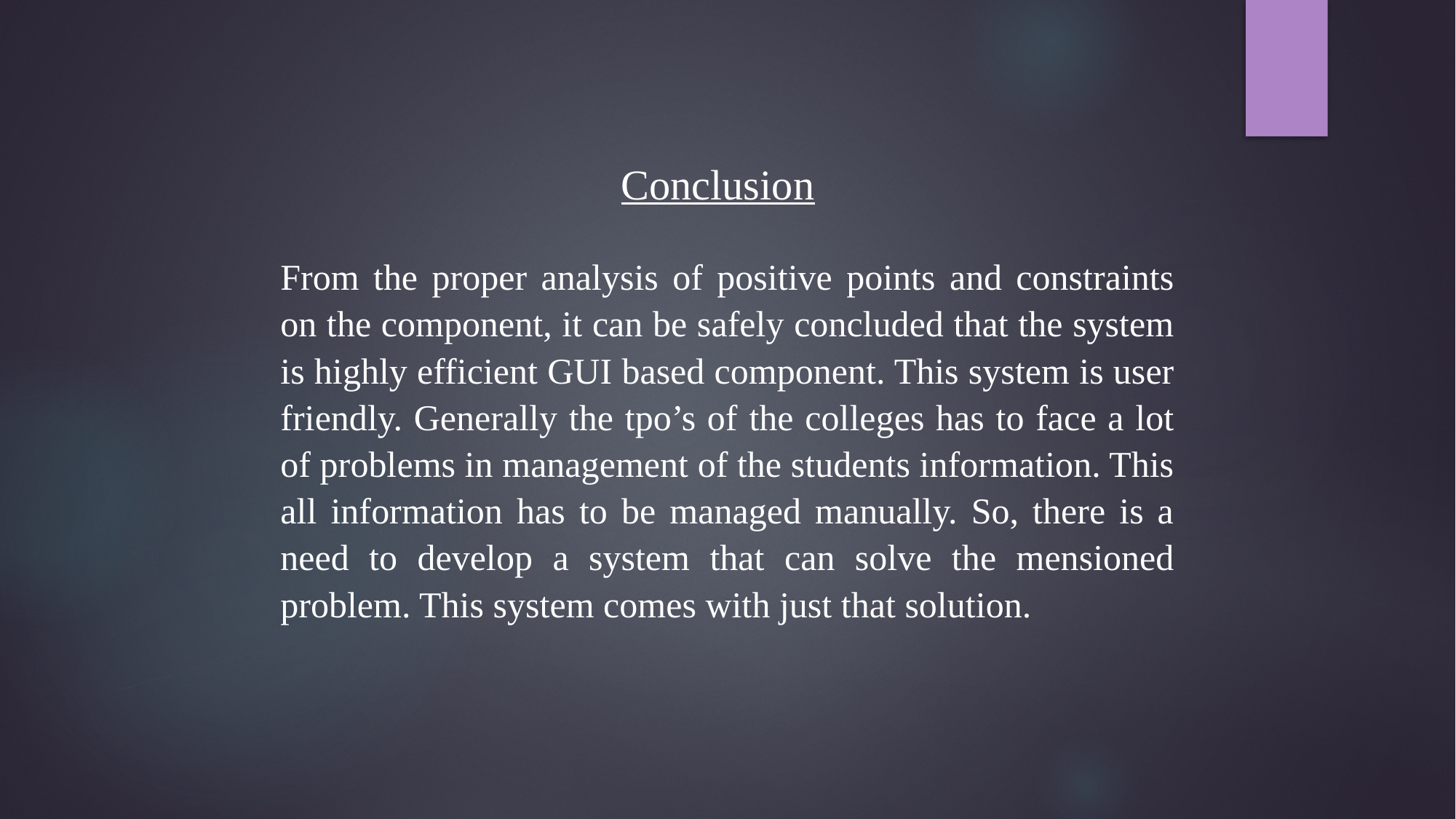

# Conclusion
From the proper analysis of positive points and constraints on the component, it can be safely concluded that the system is highly efficient GUI based component. This system is user friendly. Generally the tpo’s of the colleges has to face a lot of problems in management of the students information. This all information has to be managed manually. So, there is a need to develop a system that can solve the mensioned problem. This system comes with just that solution.